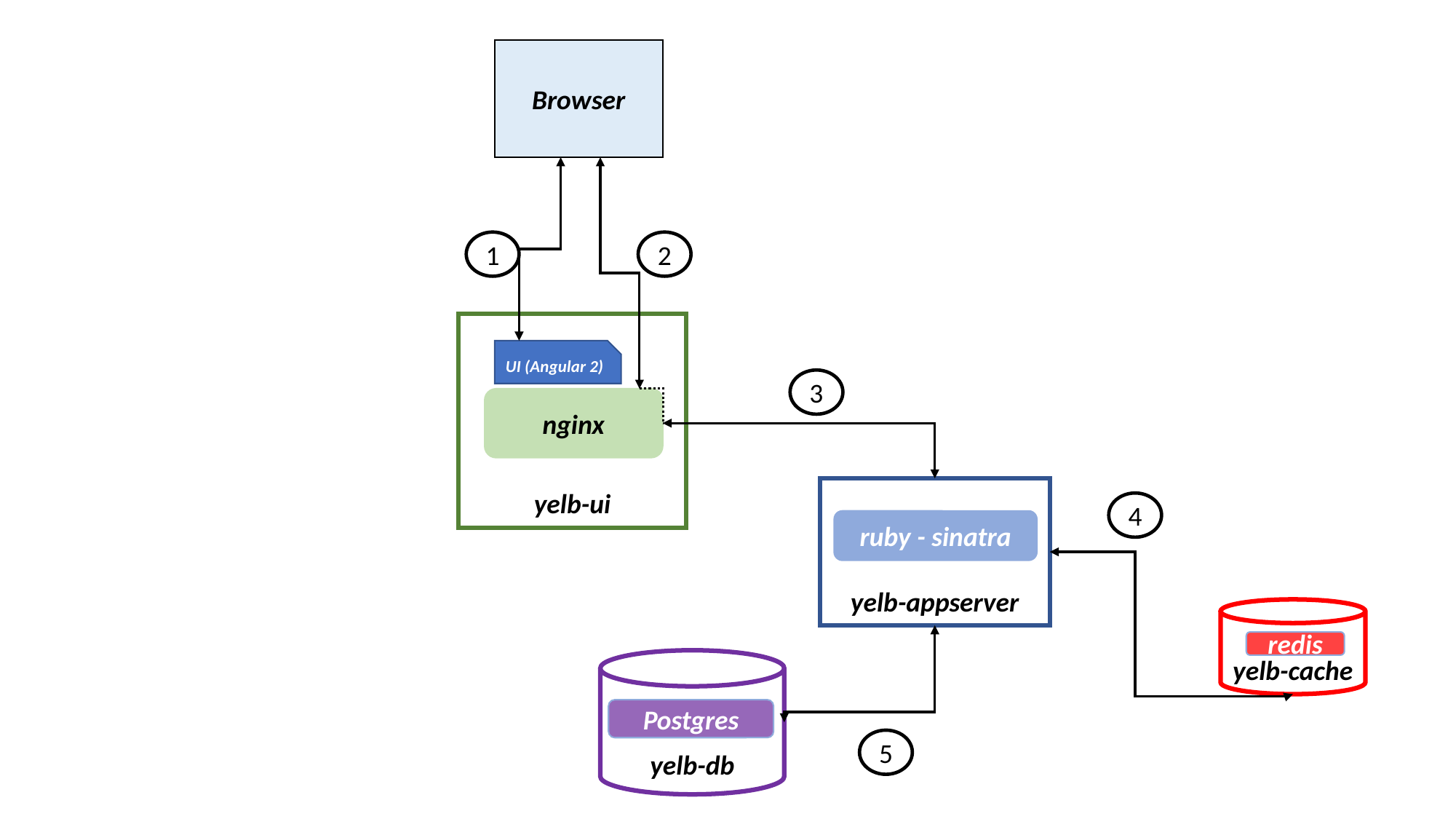

Browser
1
2

yelb-ui
UI (Angular 2)
3
nginx

yelb-appserver
4
ruby - sinatra

yelb-cache
redis

yelb-db
Postgres
5